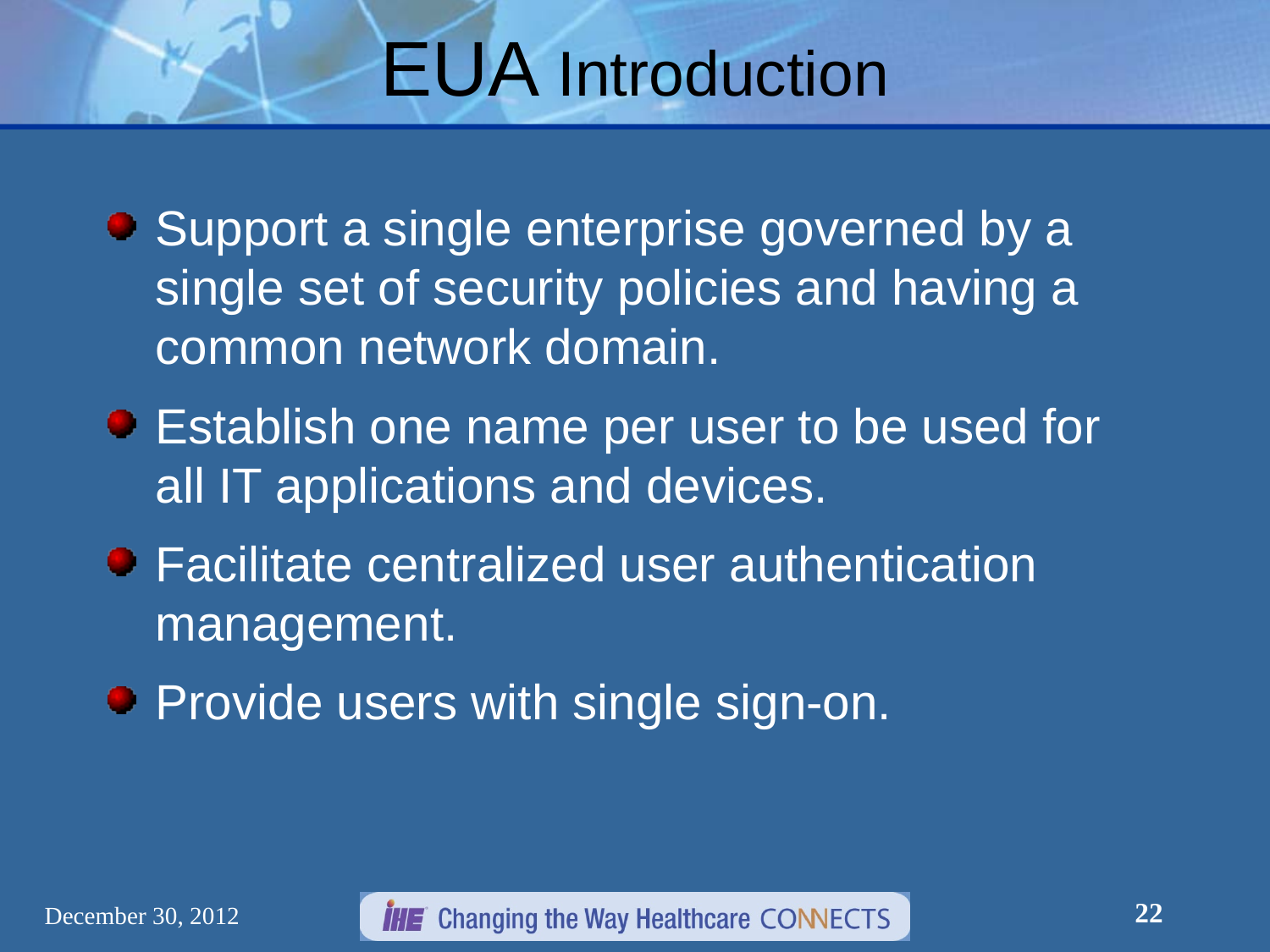

# EUA Introduction
Support a single enterprise governed by a single set of security policies and having a common network domain.
Establish one name per user to be used for all IT applications and devices.
Facilitate centralized user authentication management.
Provide users with single sign-on.
22
December 30, 2012